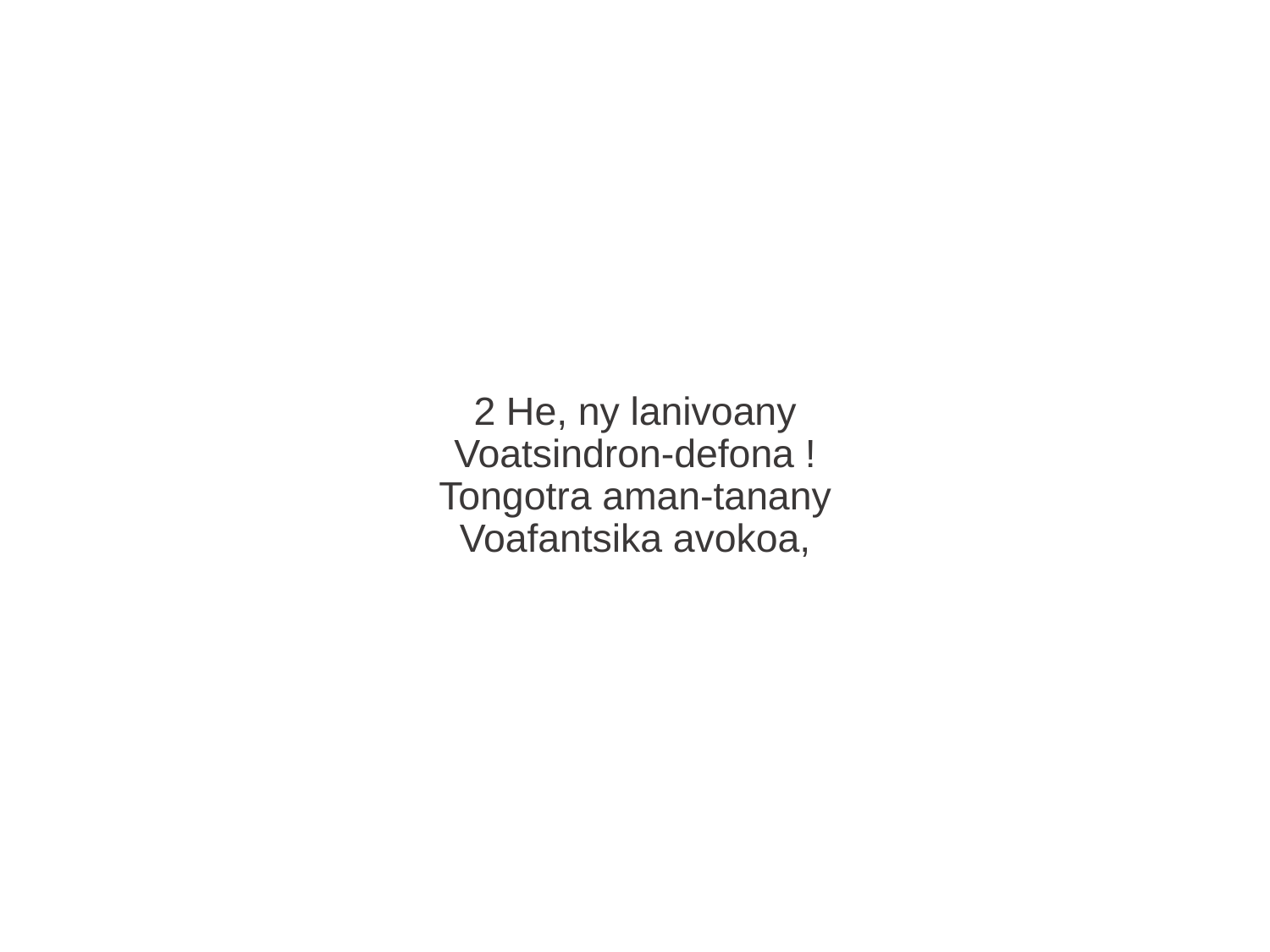

2 He, ny lanivoany
Voatsindron-defona !
Tongotra aman-tanany
Voafantsika avokoa,